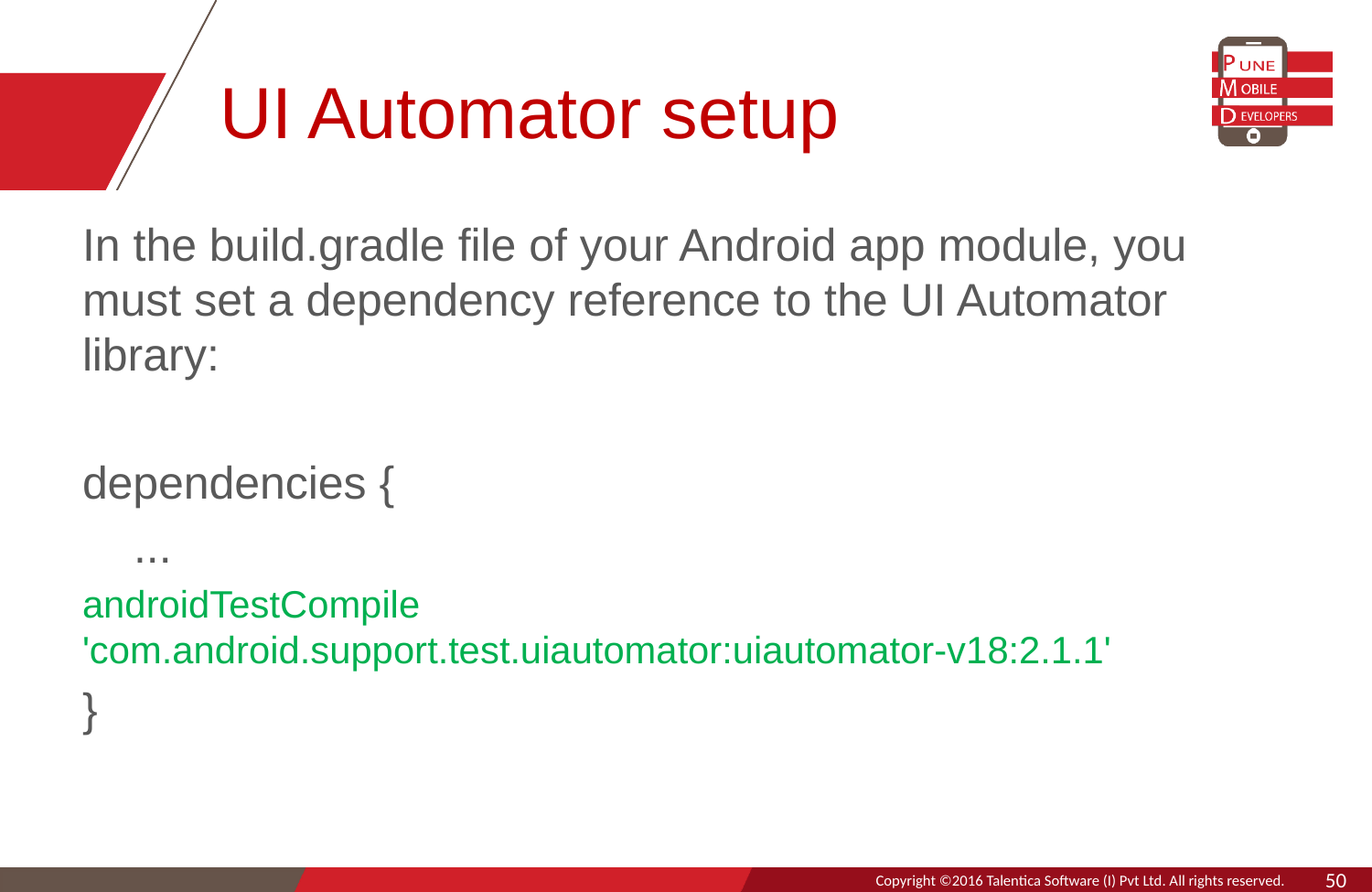

# UI Automator setup
In the build.gradle file of your Android app module, you must set a dependency reference to the UI Automator library:

dependencies {
    ...
androidTestCompile 'com.android.support.test.uiautomator:uiautomator-v18:2.1.1'
}